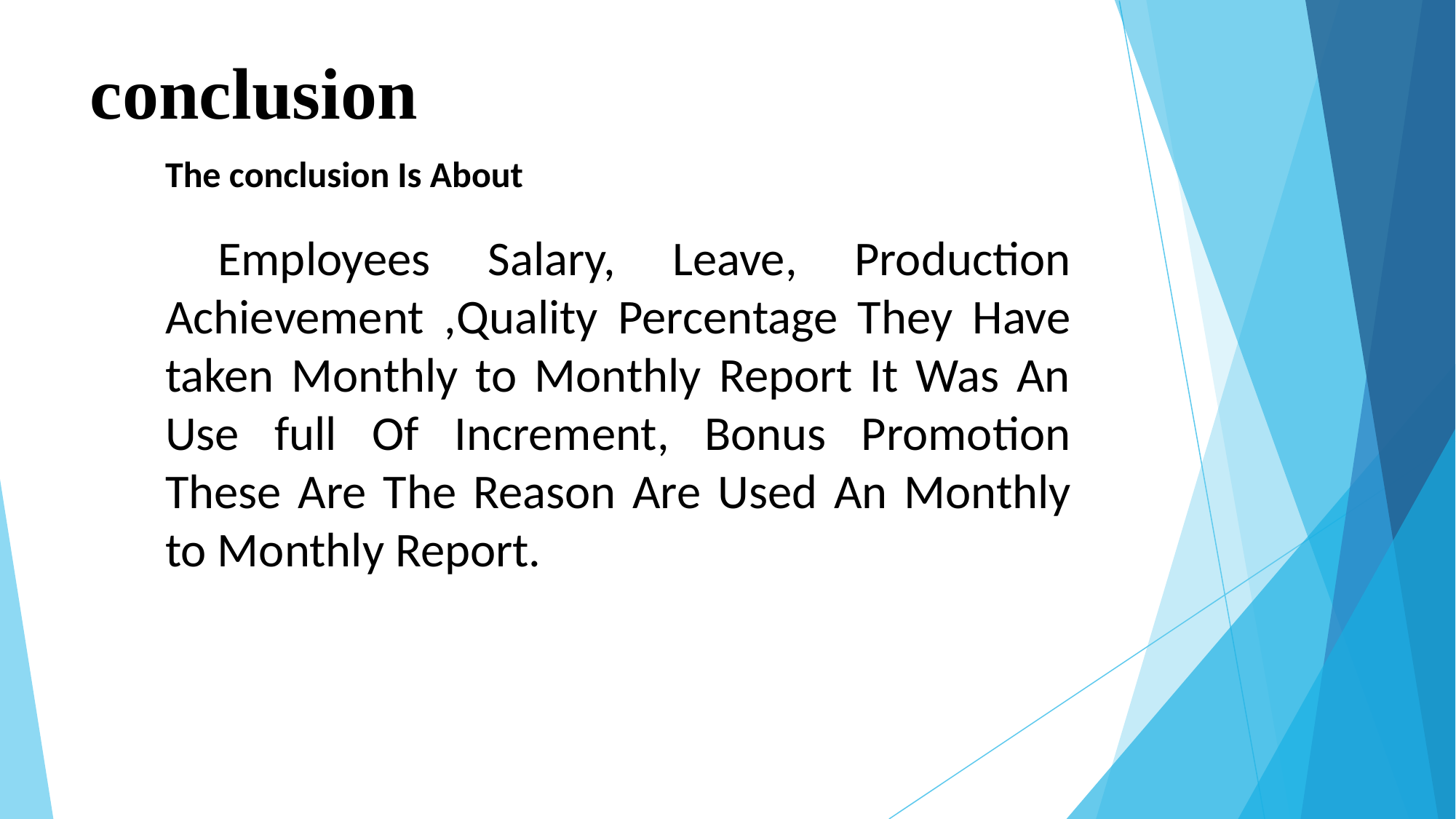

# conclusion
The conclusion Is About

 Employees Salary, Leave, Production Achievement ,Quality Percentage They Have taken Monthly to Monthly Report It Was An Use full Of Increment, Bonus Promotion These Are The Reason Are Used An Monthly to Monthly Report.